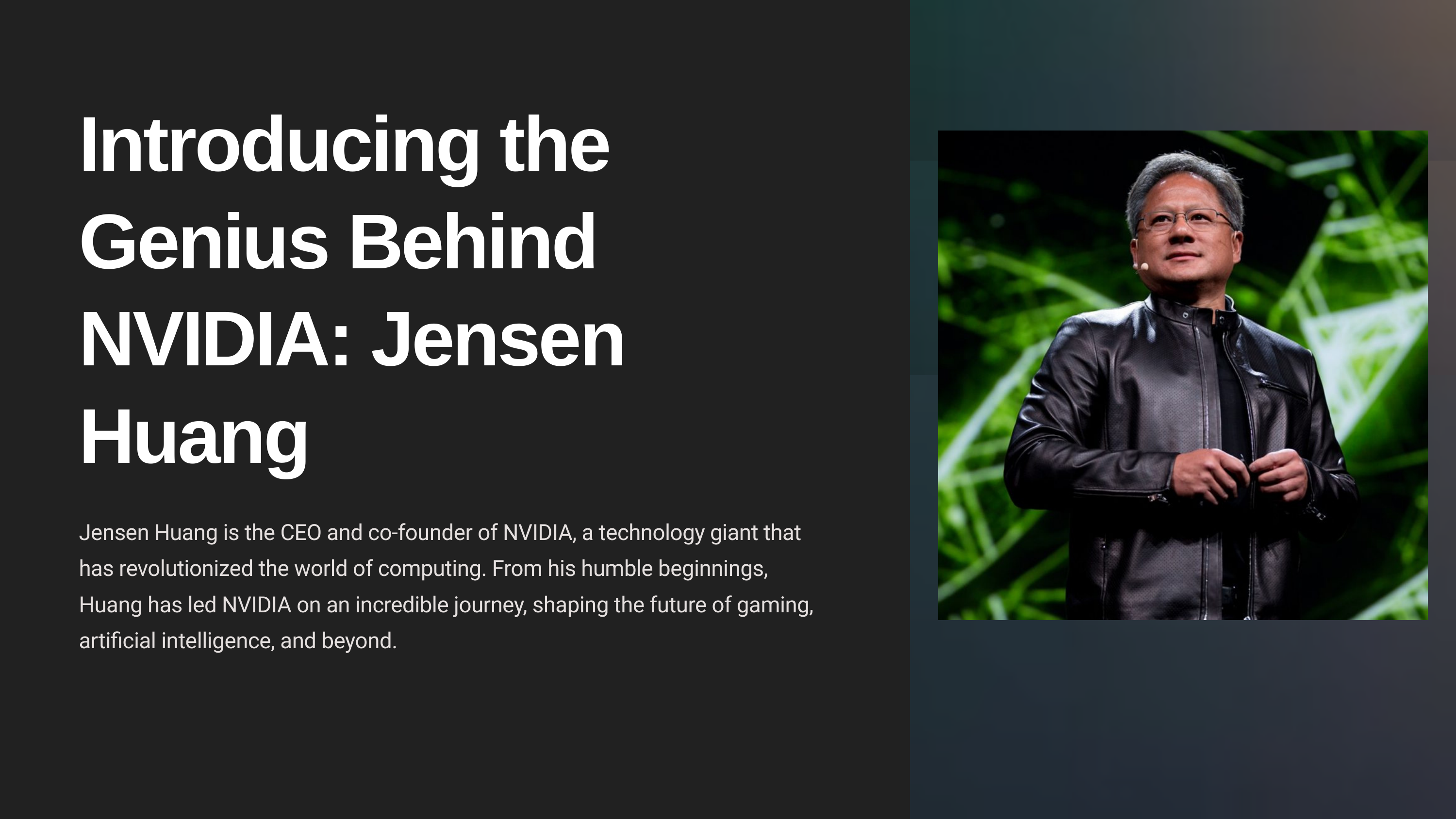

Introducing the Genius Behind NVIDIA: Jensen Huang

Jensen Huang is the CEO and co-founder of NVIDIA, a technology giant that has revolutionized the world of computing. From his humble beginnings, Huang has led NVIDIA on an incredible journey, shaping the future of gaming, artificial intelligence, and beyond.